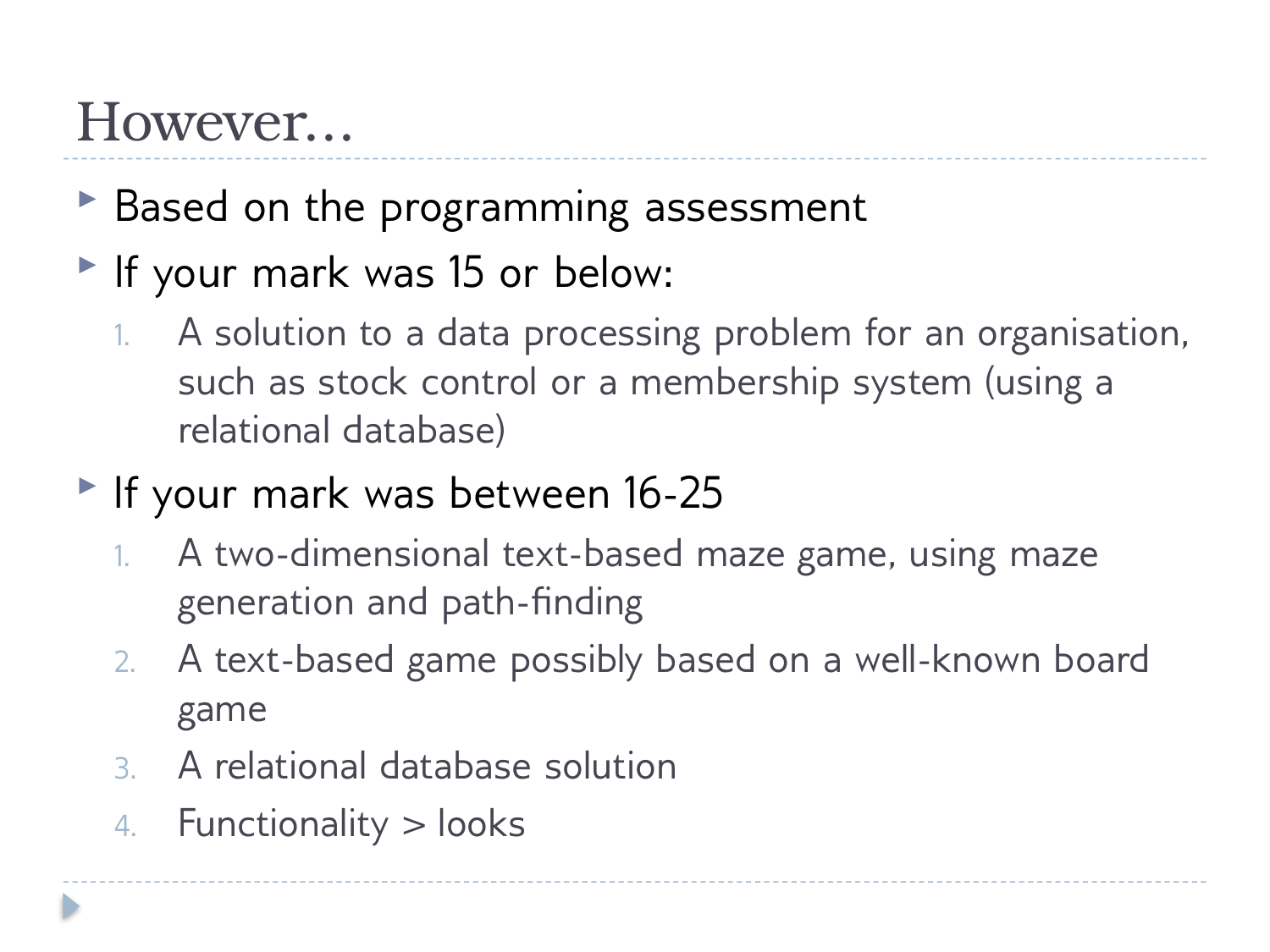

# However...
Based on the programming assessment
If your mark was 15 or below:
A solution to a data processing problem for an organisation, such as stock control or a membership system (using a relational database)
If your mark was between 16-25
A two-dimensional text-based maze game, using maze generation and path-finding
A text-based game possibly based on a well-known board game
A relational database solution
Functionality > looks